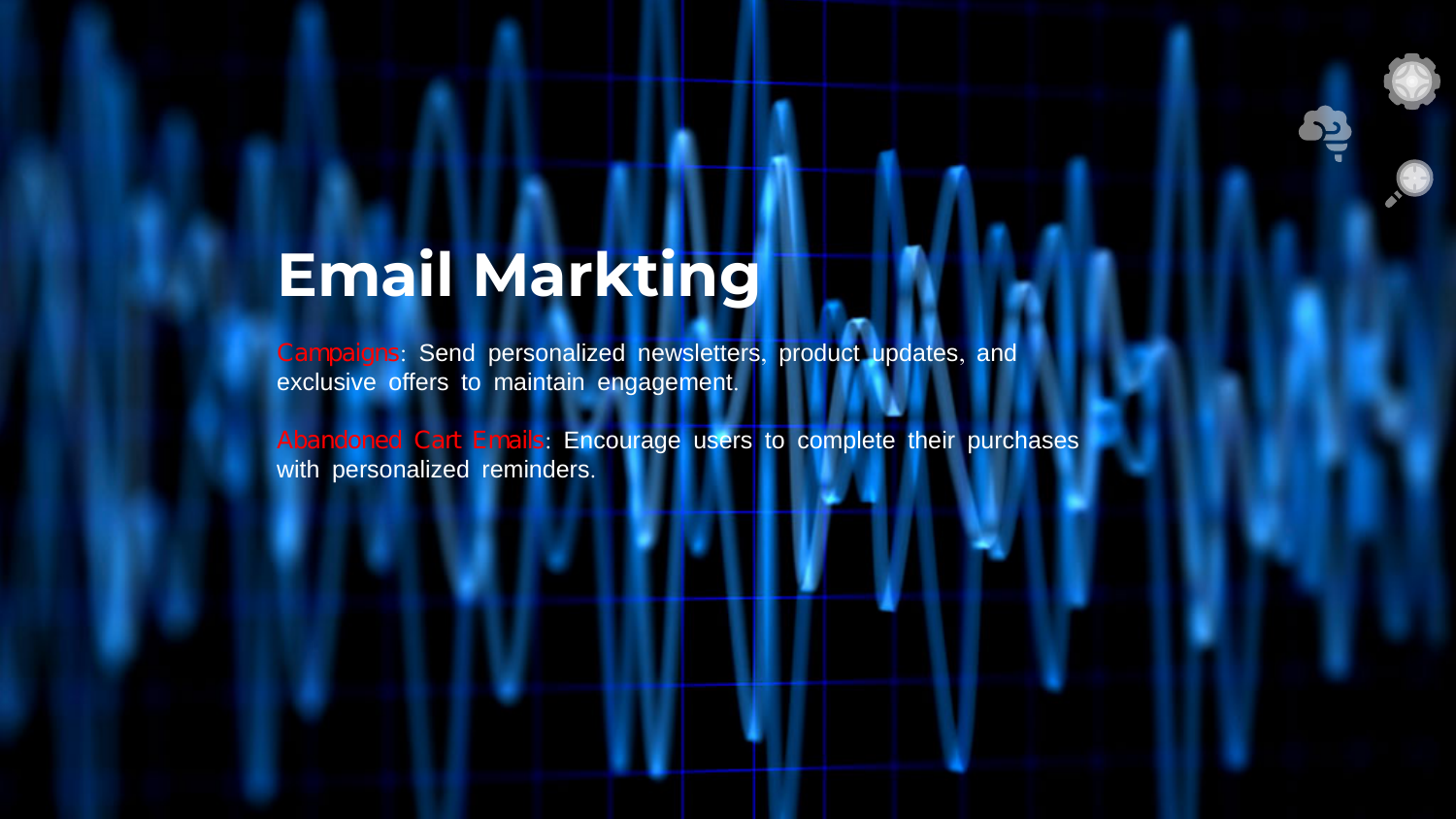

# Email Markting
Campaigns: Send personalized newsletters, product updates, and exclusive offers to maintain engagement.

Abandoned Cart Emails: Encourage users to complete their purchases with personalized reminders.